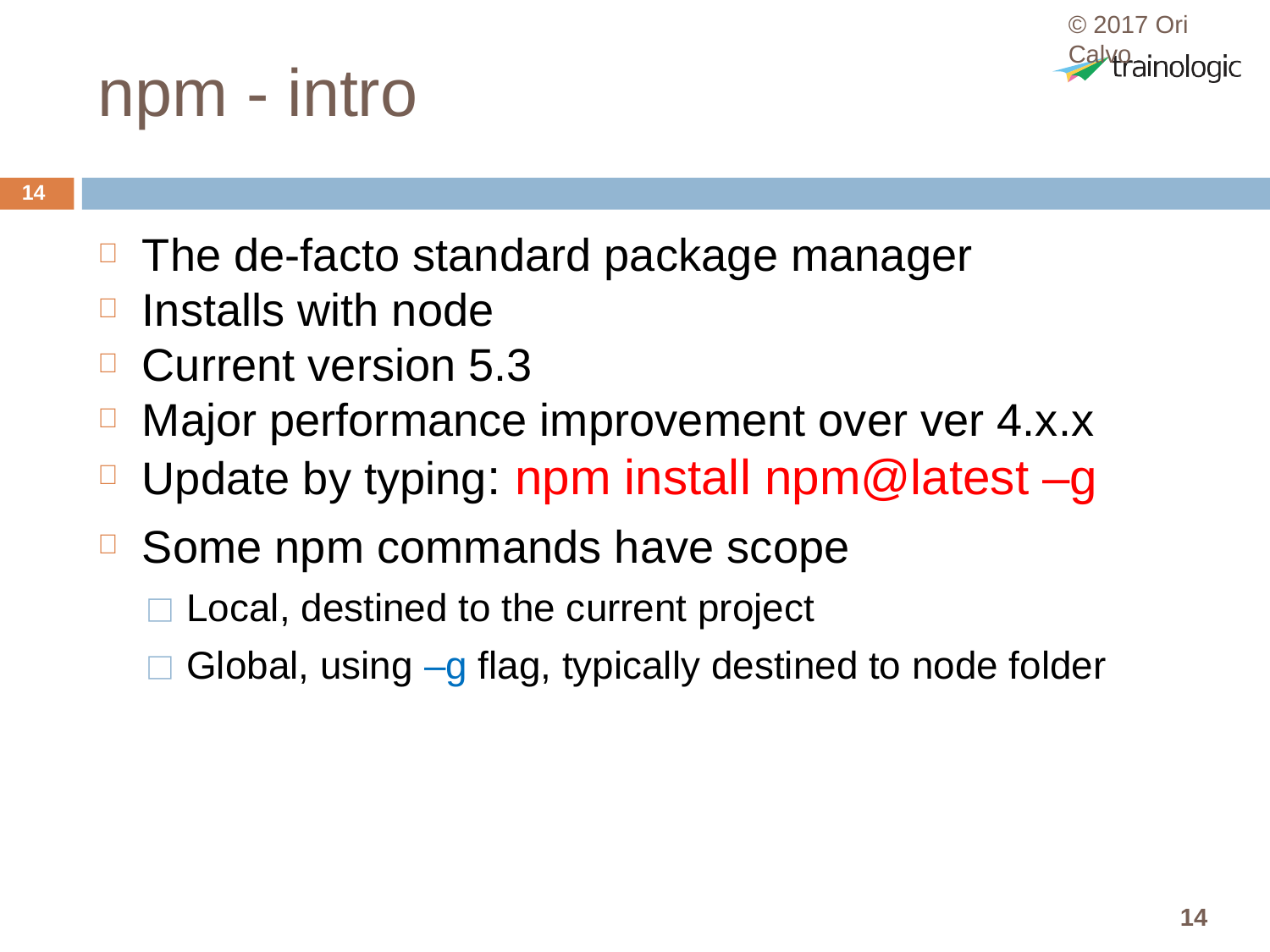

© 2017 Ori Calvo
# npm - intro
14
The de-facto standard package manager
Installs with node
Current version 5.3
Major performance improvement over ver 4.x.x
Update by typing: npm install npm@latest –g
Some npm commands have scope
Local, destined to the current project
Global, using –g flag, typically destined to node folder

14